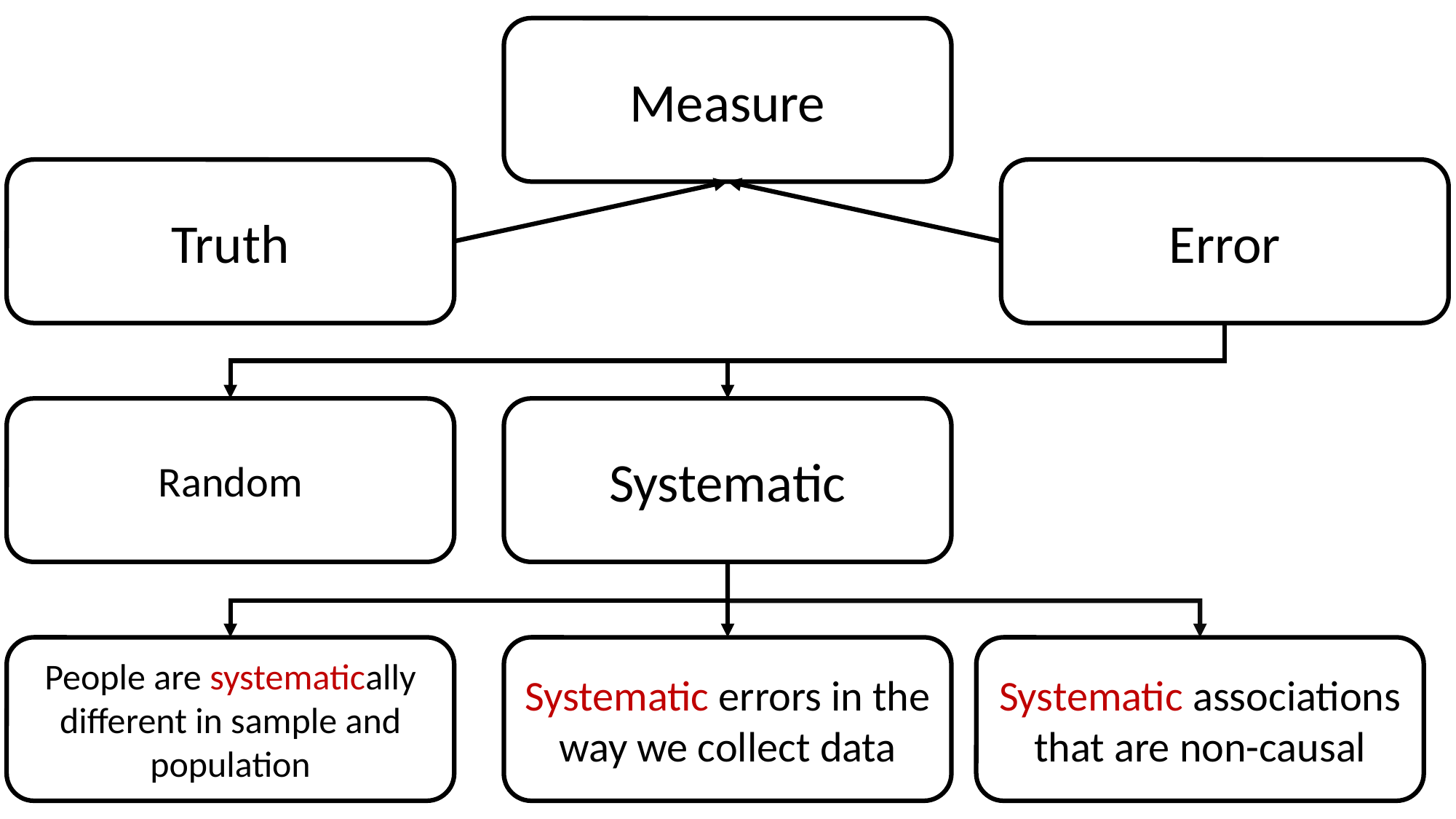

Measure
Truth
Error
Random
Systematic
People are systematically different in sample and population
Systematic errors in the way we collect data
Systematic associations that are non-causal